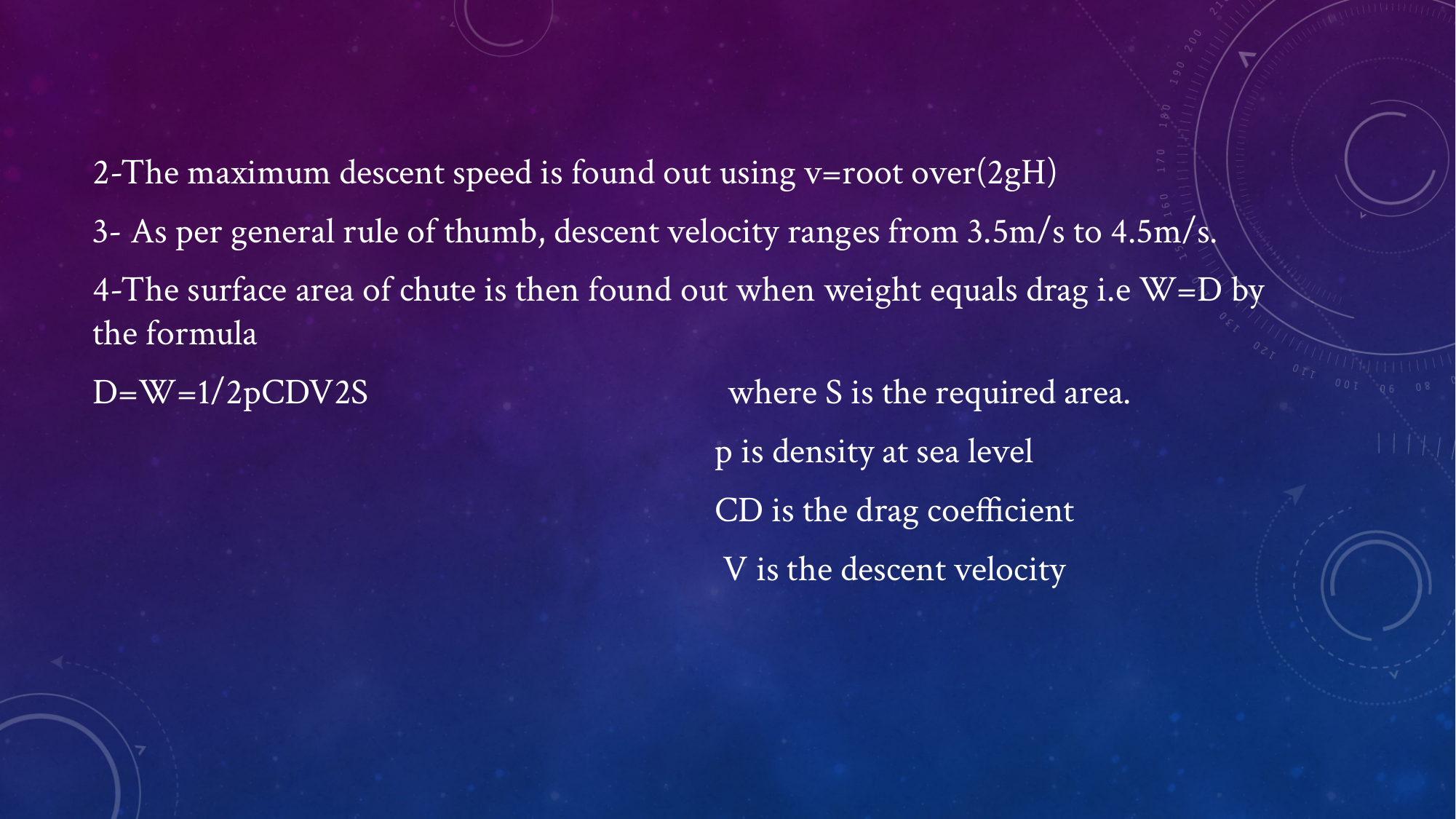

2-The maximum descent speed is found out using v=root over(2gH)
3- As per general rule of thumb, descent velocity ranges from 3.5m/s to 4.5m/s.
4-The surface area of chute is then found out when weight equals drag i.e W=D by the formula
D=W=1/2pCDV2S                                            where S is the required area.
                                                                            p is density at sea level
                                                                            CD is the drag coefficient
                                                                             V is the descent velocity